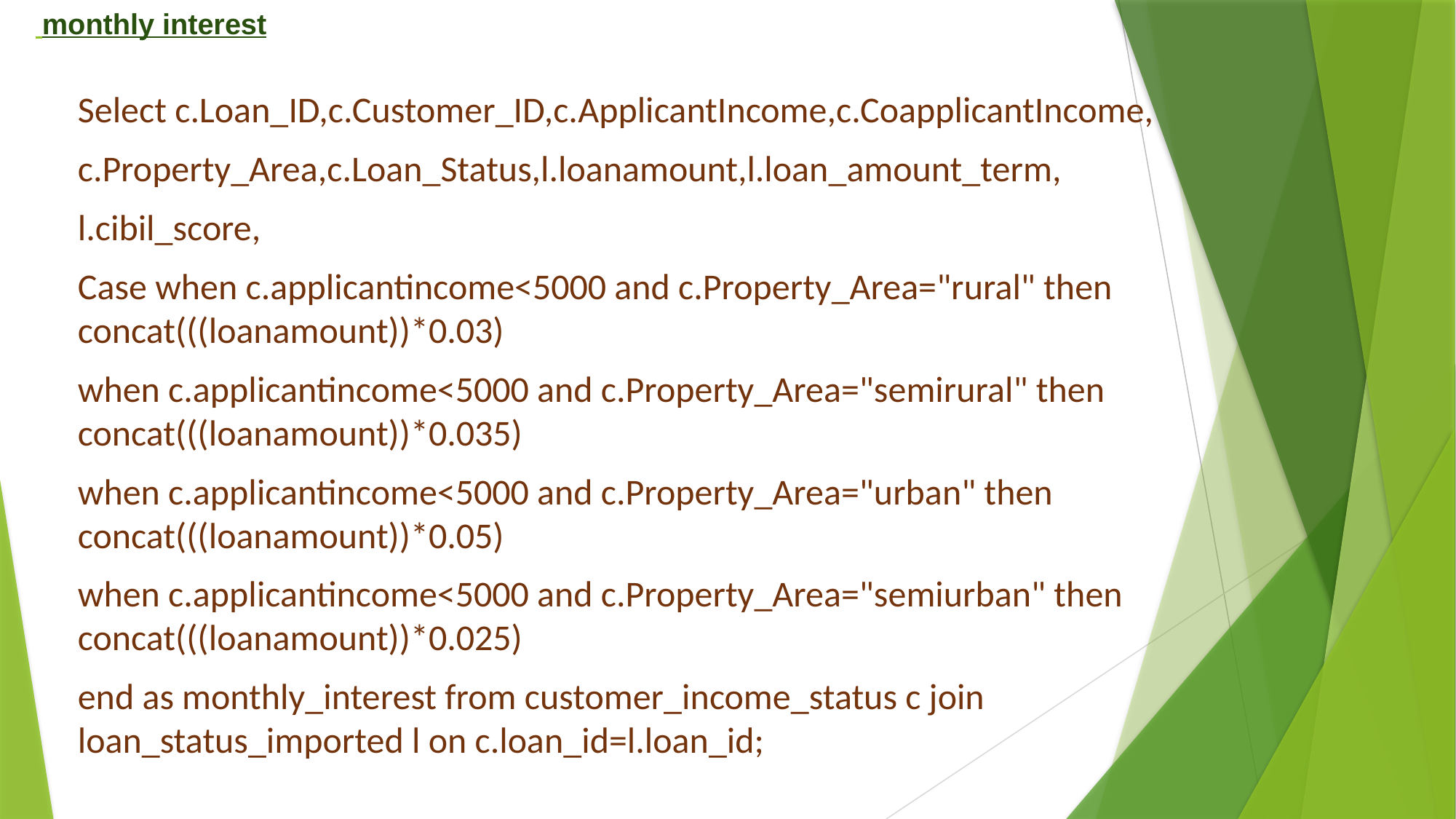

# monthly interest
Select c.Loan_ID,c.Customer_ID,c.ApplicantIncome,c.CoapplicantIncome,
c.Property_Area,c.Loan_Status,l.loanamount,l.loan_amount_term,
l.cibil_score,
Case when c.applicantincome<5000 and c.Property_Area="rural" then concat(((loanamount))*0.03)
when c.applicantincome<5000 and c.Property_Area="semirural" then concat(((loanamount))*0.035)
when c.applicantincome<5000 and c.Property_Area="urban" then concat(((loanamount))*0.05)
when c.applicantincome<5000 and c.Property_Area="semiurban" then concat(((loanamount))*0.025)
end as monthly_interest from customer_income_status c join loan_status_imported l on c.loan_id=l.loan_id;